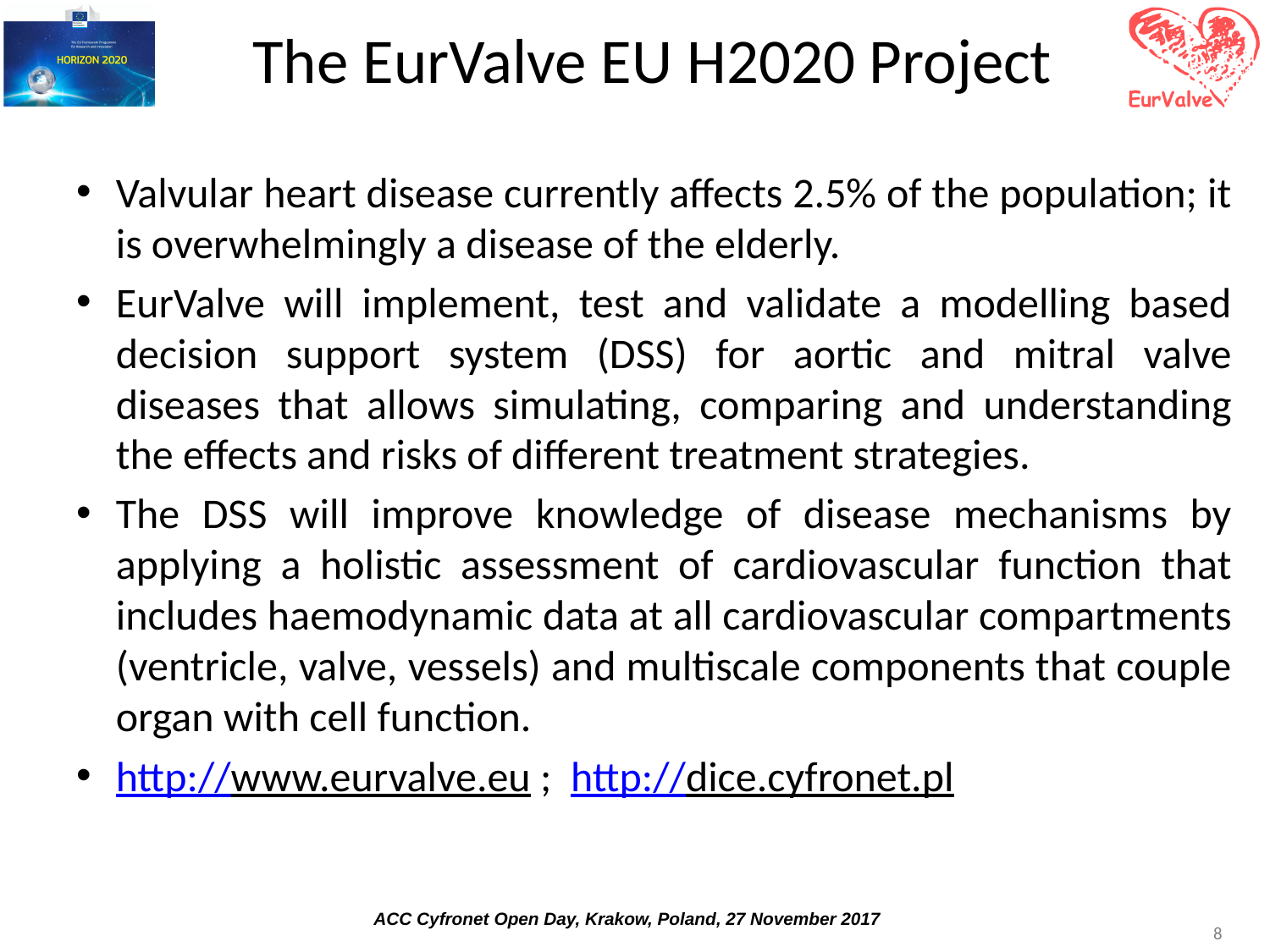

# The EurValve EU H2020 Project
Valvular heart disease currently affects 2.5% of the population; it is overwhelmingly a disease of the elderly.
EurValve will implement, test and validate a modelling based decision support system (DSS) for aortic and mitral valve diseases that allows simulating, comparing and understanding the effects and risks of different treatment strategies.
The DSS will improve knowledge of disease mechanisms by applying a holistic assessment of cardiovascular function that includes haemodynamic data at all cardiovascular compartments (ventricle, valve, vessels) and multiscale components that couple organ with cell function.
http://www.eurvalve.eu ;  http://dice.cyfronet.pl